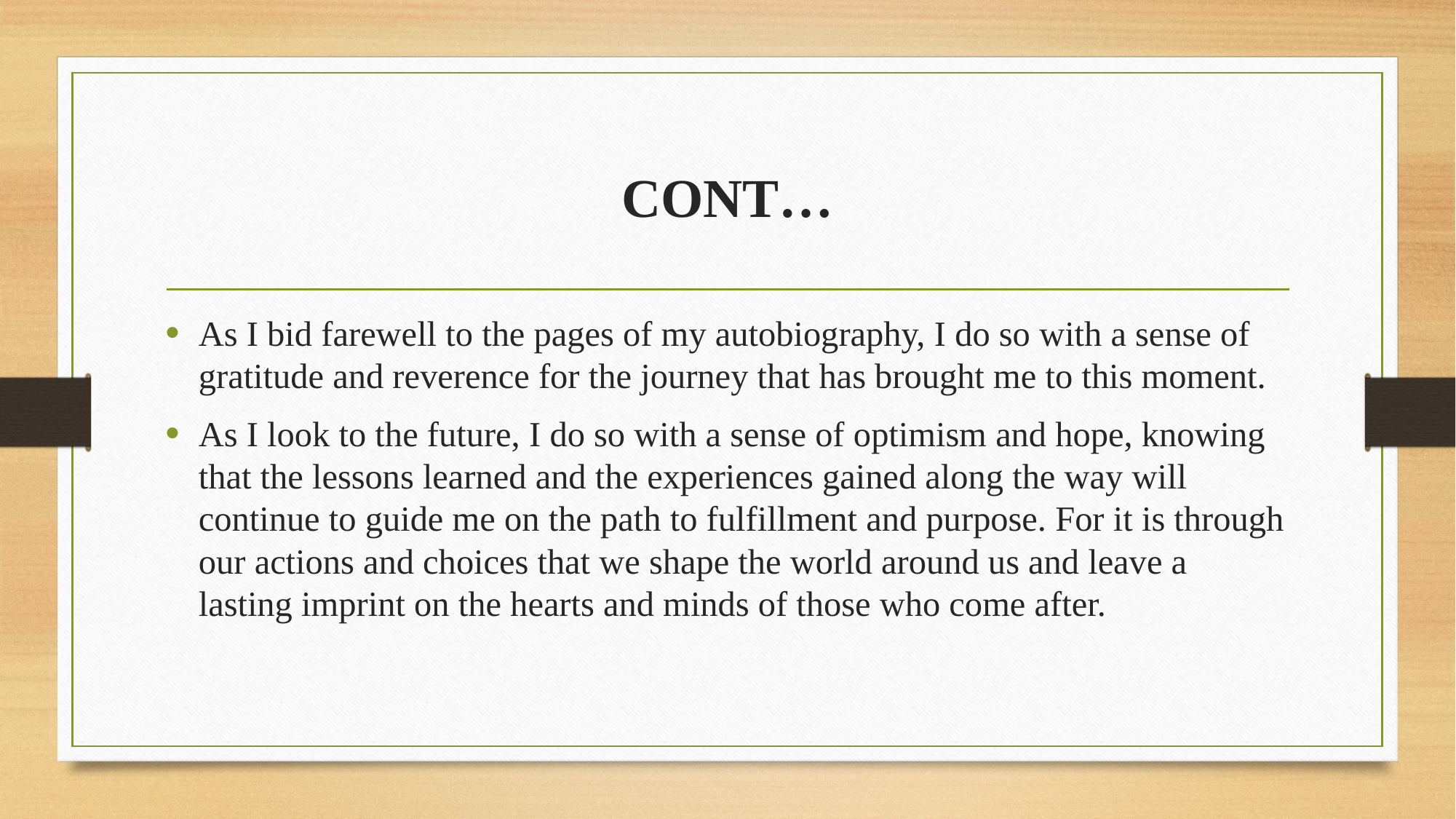

# CONT…
As I bid farewell to the pages of my autobiography, I do so with a sense of gratitude and reverence for the journey that has brought me to this moment.
As I look to the future, I do so with a sense of optimism and hope, knowing that the lessons learned and the experiences gained along the way will continue to guide me on the path to fulfillment and purpose. For it is through our actions and choices that we shape the world around us and leave a lasting imprint on the hearts and minds of those who come after.